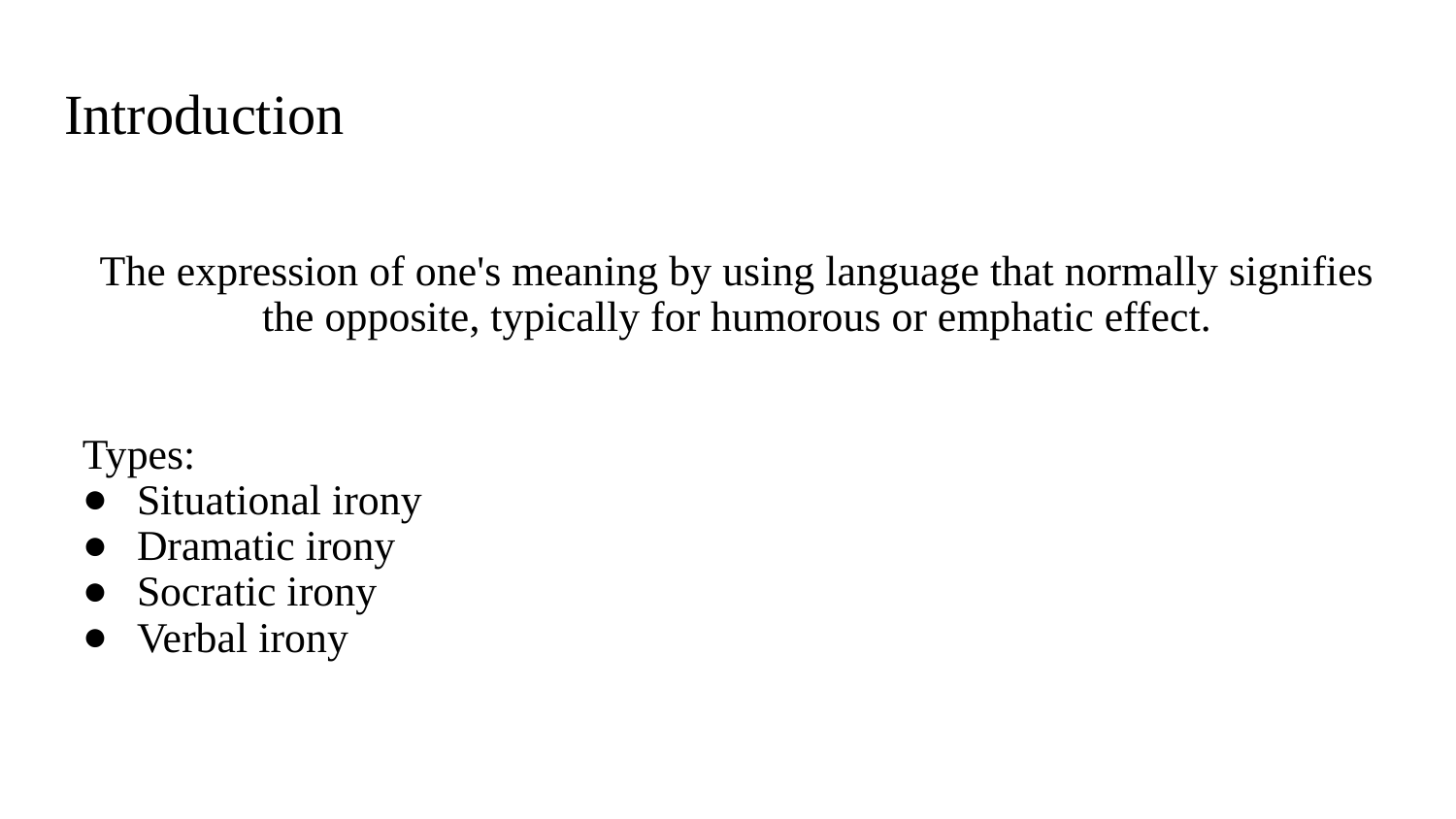

# Introduction

The expression of one's meaning by using language that normally signifies the opposite, typically for humorous or emphatic effect.

Types:
Situational irony
Dramatic irony
Socratic irony
Verbal irony